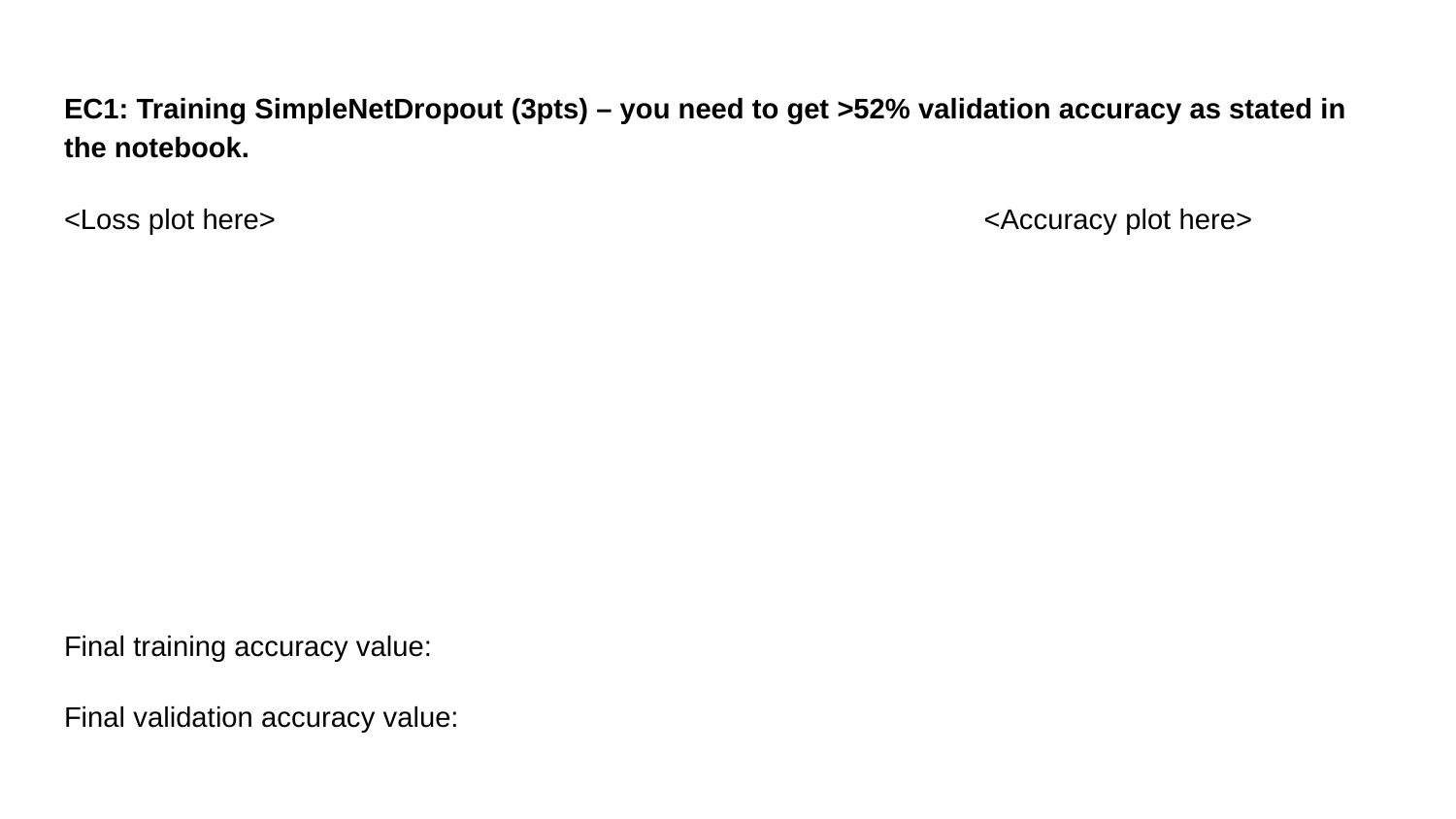

EC1: Training SimpleNetDropout (3pts) – you need to get >52% validation accuracy as stated in the notebook.
<Loss plot here>				                        <Accuracy plot here>

Final training accuracy value:
Final validation accuracy value: